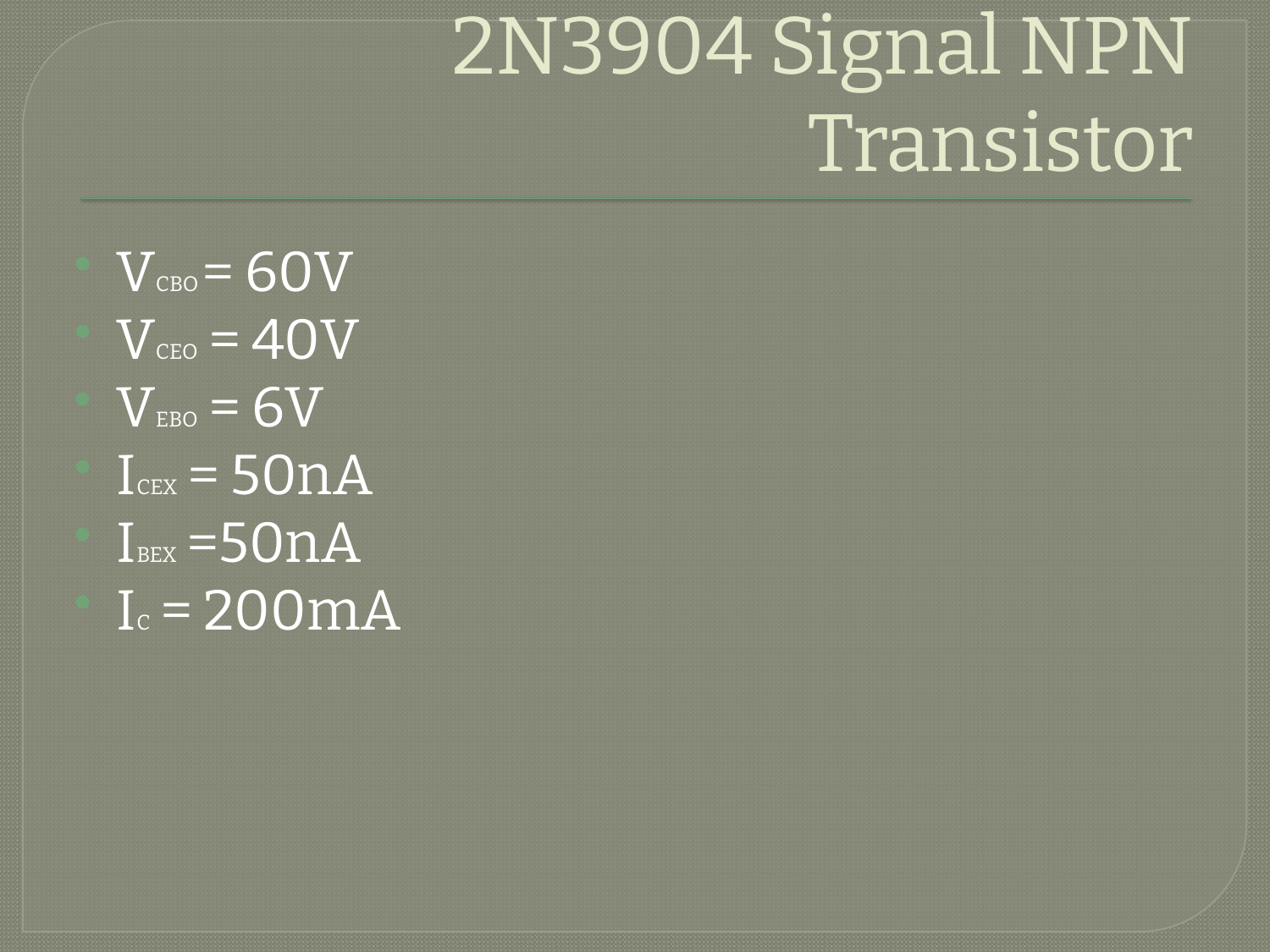

# 2N3904 Signal NPN Transistor
VCBO = 60V
VCEO = 40V
VEBO = 6V
ICEX = 50nA
IBEX =50nA
IC = 200mA